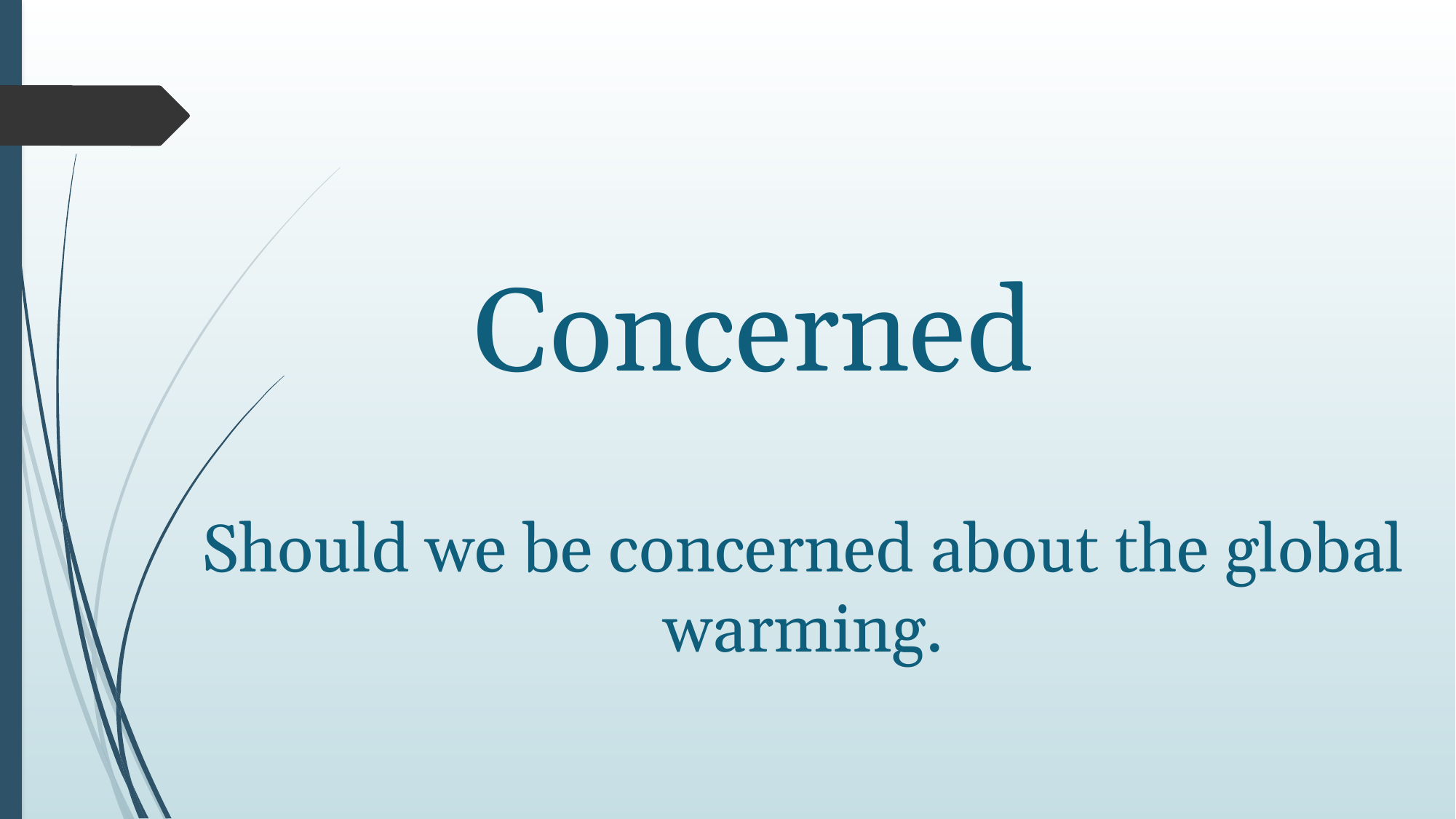

# Concerned
Should we be concerned about the global warming.